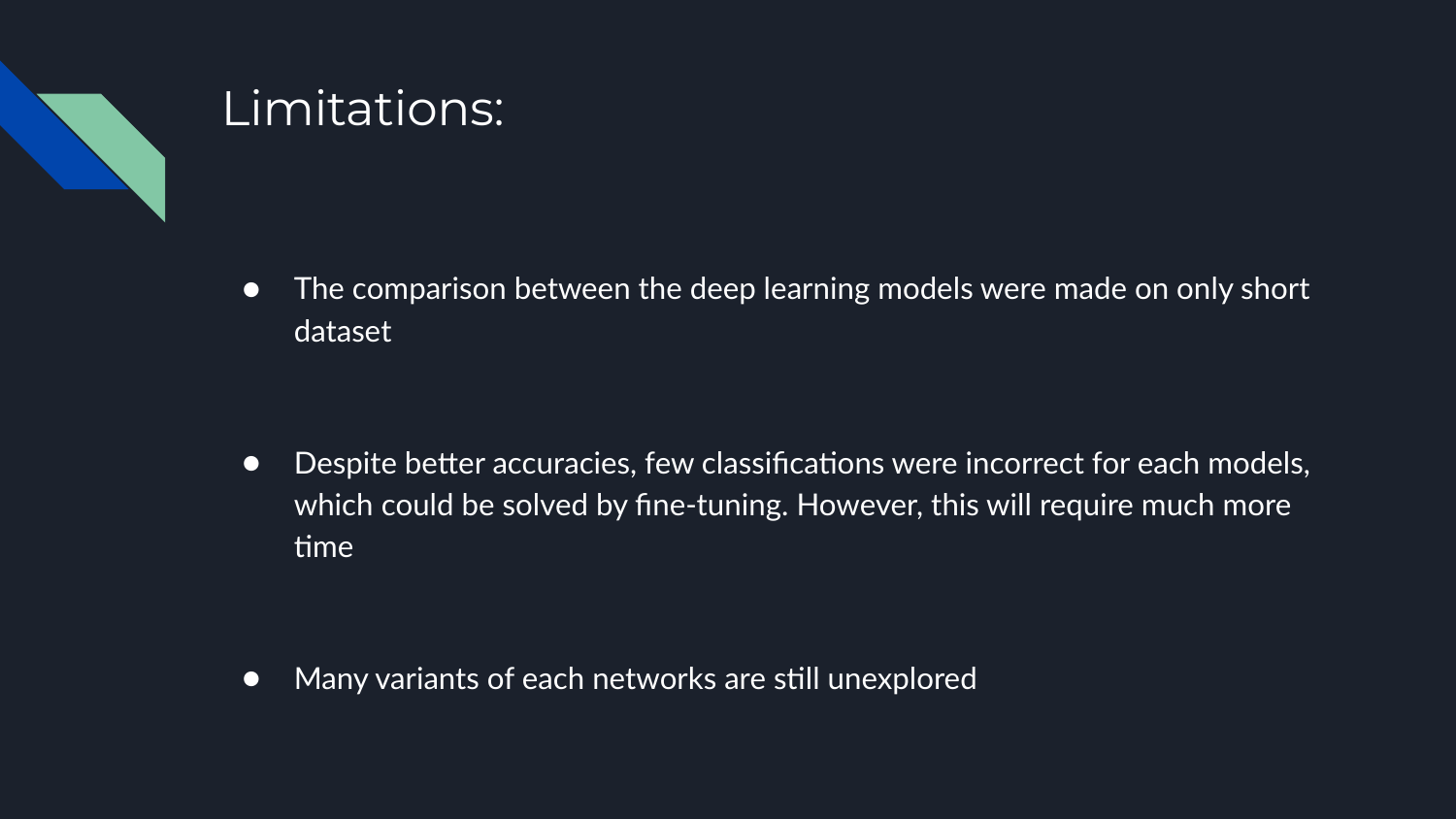

# Limitations:
The comparison between the deep learning models were made on only short dataset

Despite better accuracies, few classifications were incorrect for each models, which could be solved by fine-tuning. However, this will require much more time

Many variants of each networks are still unexplored